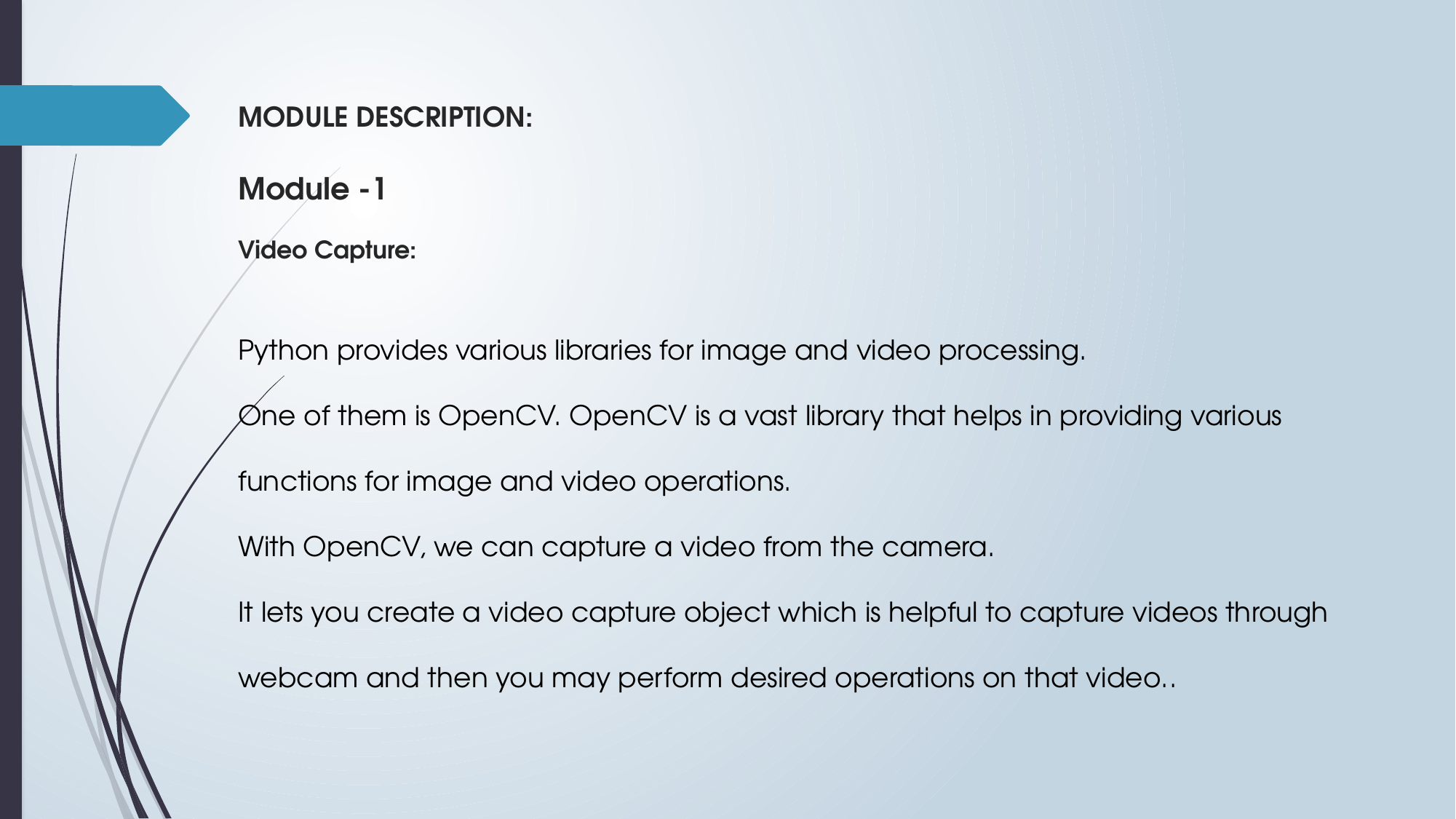

# MODULE DESCRIPTION: Module -1 Video Capture:
Python provides various libraries for image and video processing.
One of them is OpenCV. OpenCV is a vast library that helps in providing various functions for image and video operations.
With OpenCV, we can capture a video from the camera.
It lets you create a video capture object which is helpful to capture videos through webcam and then you may perform desired operations on that video..